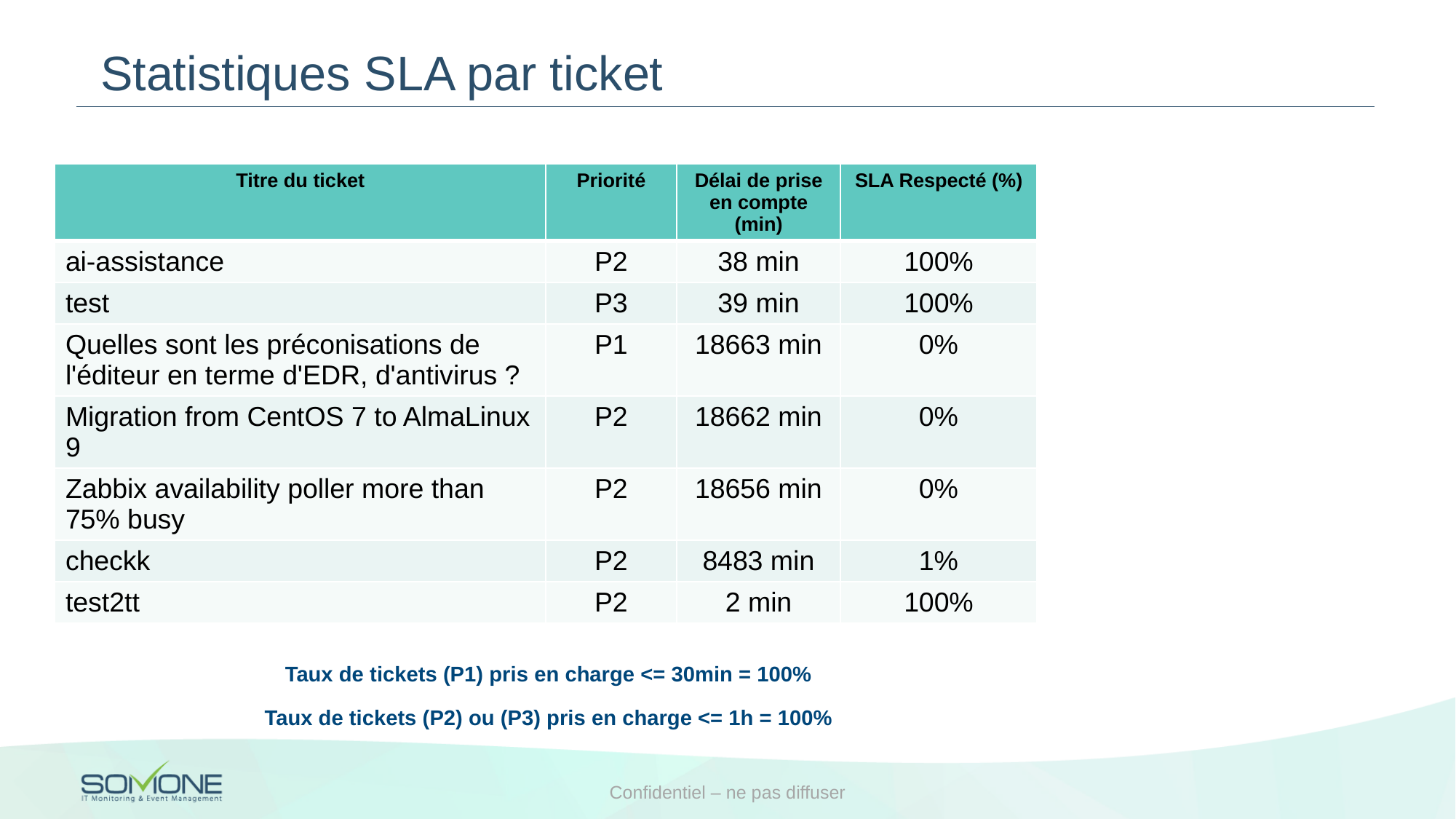

# Statistiques SLA par ticket
| Titre du ticket | Priorité | Délai de prise en compte (min) | SLA Respecté (%) |
| --- | --- | --- | --- |
| ai-assistance | P2 | 38 min | 100% |
| test | P3 | 39 min | 100% |
| Quelles sont les préconisations de l'éditeur en terme d'EDR, d'antivirus ? | P1 | 18663 min | 0% |
| Migration from CentOS 7 to AlmaLinux 9 | P2 | 18662 min | 0% |
| Zabbix availability poller more than 75% busy | P2 | 18656 min | 0% |
| checkk | P2 | 8483 min | 1% |
| test2tt | P2 | 2 min | 100% |

 Taux de tickets (P1) pris en charge <= 30min = 100%
 Taux de tickets (P2) ou (P3) pris en charge <= 1h = 100%